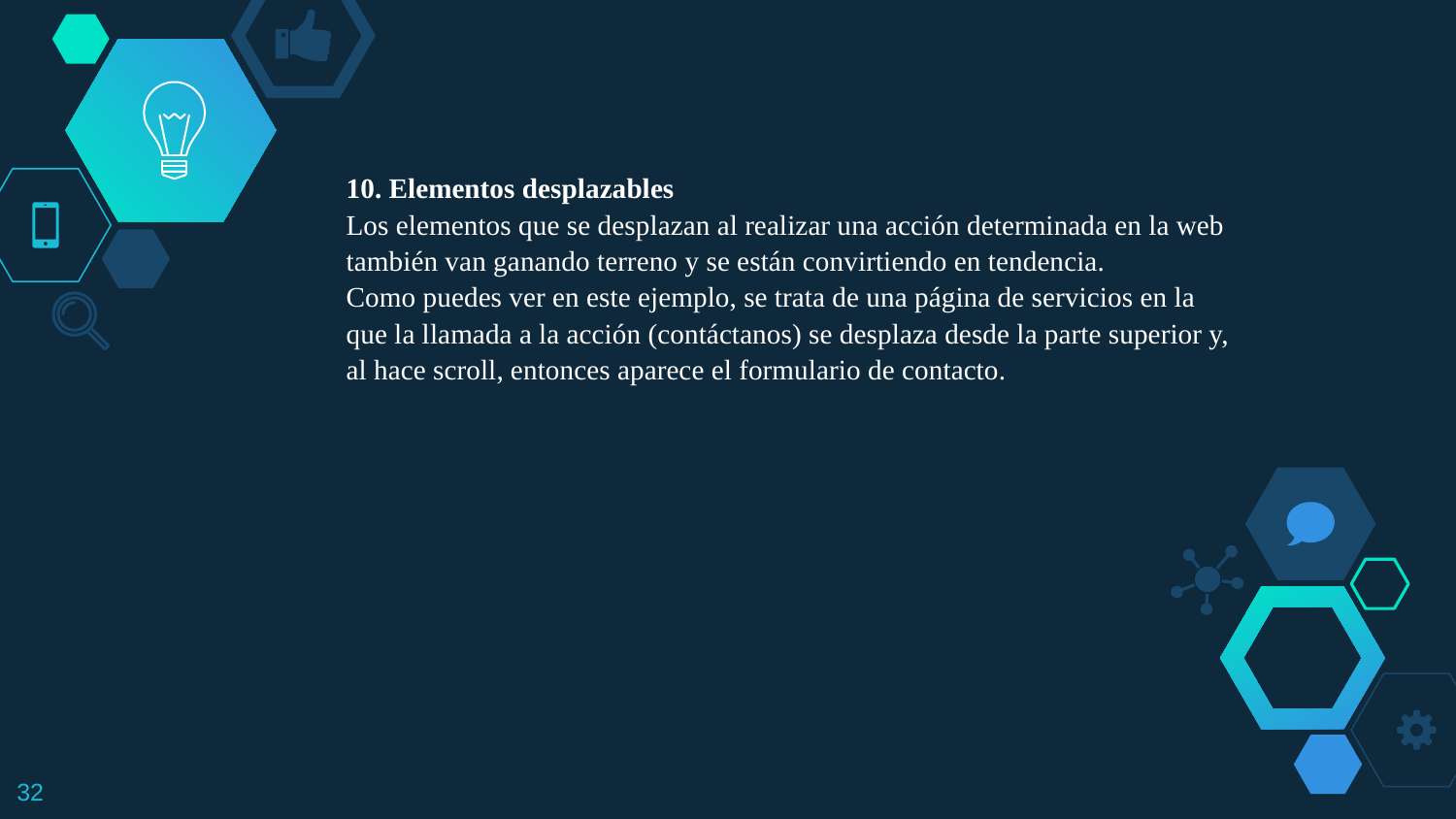

10. Elementos desplazables
Los elementos que se desplazan al realizar una acción determinada en la web también van ganando terreno y se están convirtiendo en tendencia.
Como puedes ver en este ejemplo, se trata de una página de servicios en la que la llamada a la acción (contáctanos) se desplaza desde la parte superior y, al hace scroll, entonces aparece el formulario de contacto.
32